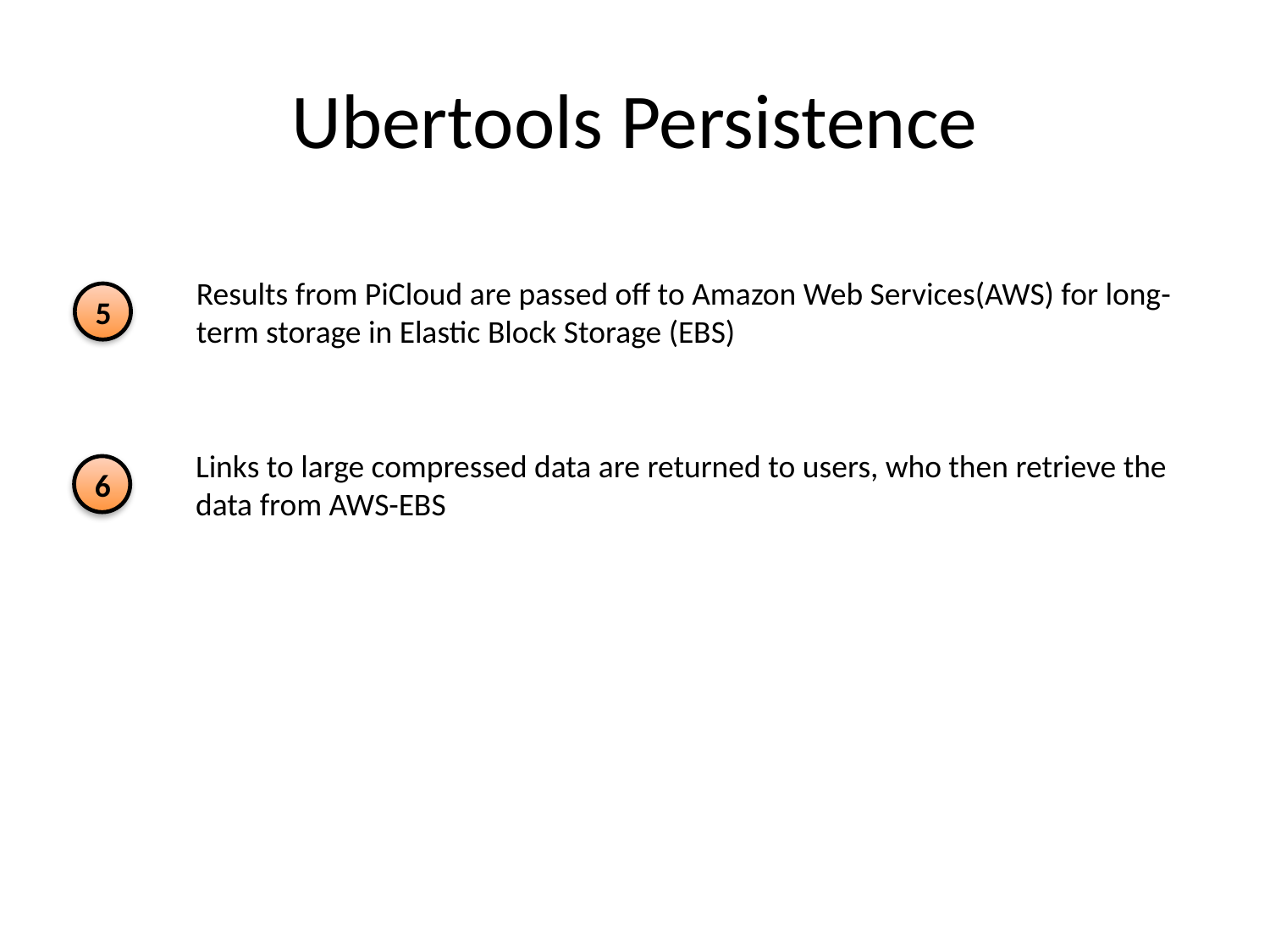

# Ubertools Persistence
Results from PiCloud are passed off to Amazon Web Services(AWS) for long-term storage in Elastic Block Storage (EBS)
5
Links to large compressed data are returned to users, who then retrieve the data from AWS-EBS
6